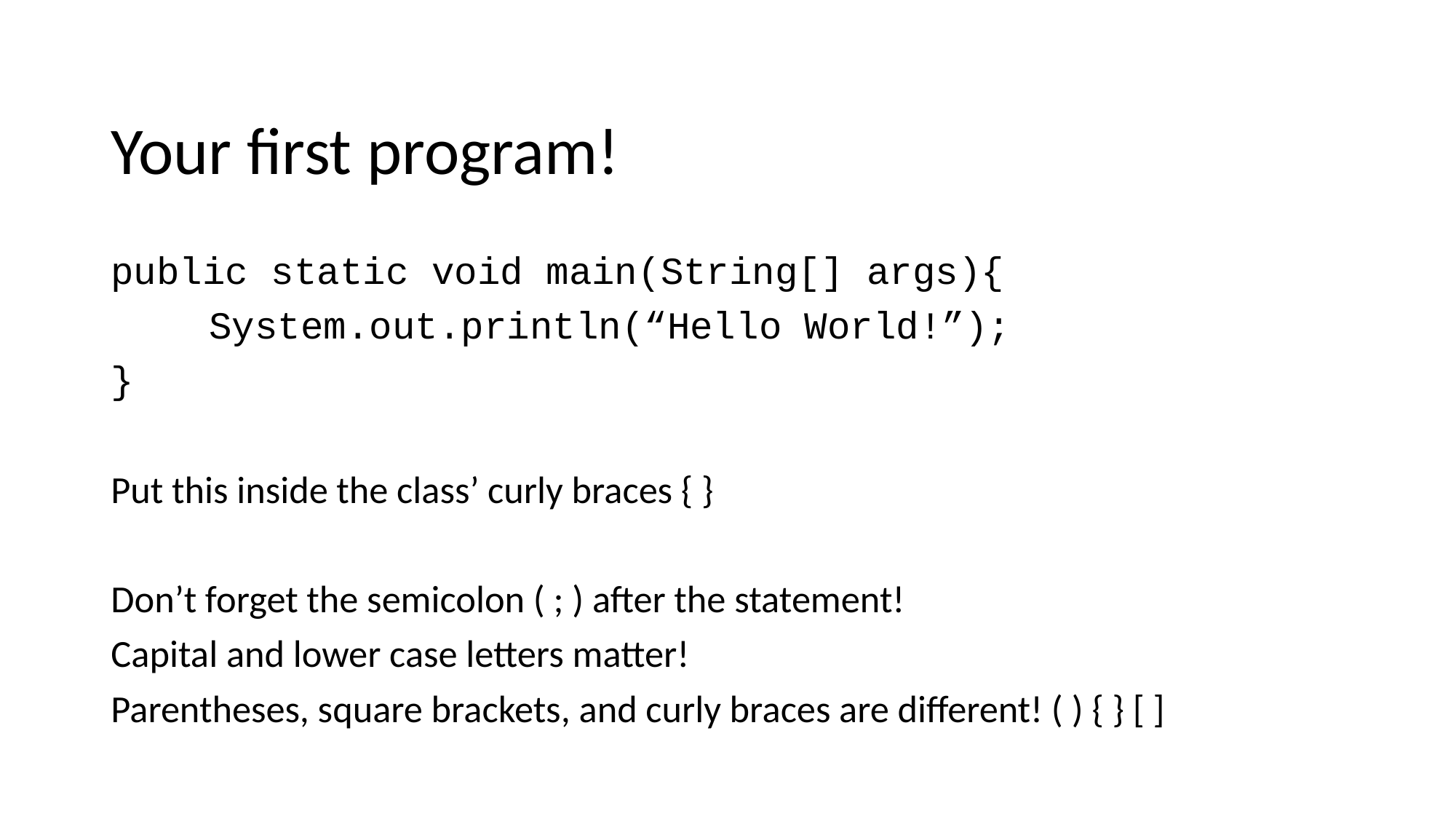

# Your first program!
public static void main(String[] args){
	System.out.println(“Hello World!”);
}

Put this inside the class’ curly braces { }

Don’t forget the semicolon ( ; ) after the statement!
Capital and lower case letters matter!
Parentheses, square brackets, and curly braces are different! ( ) { } [ ]